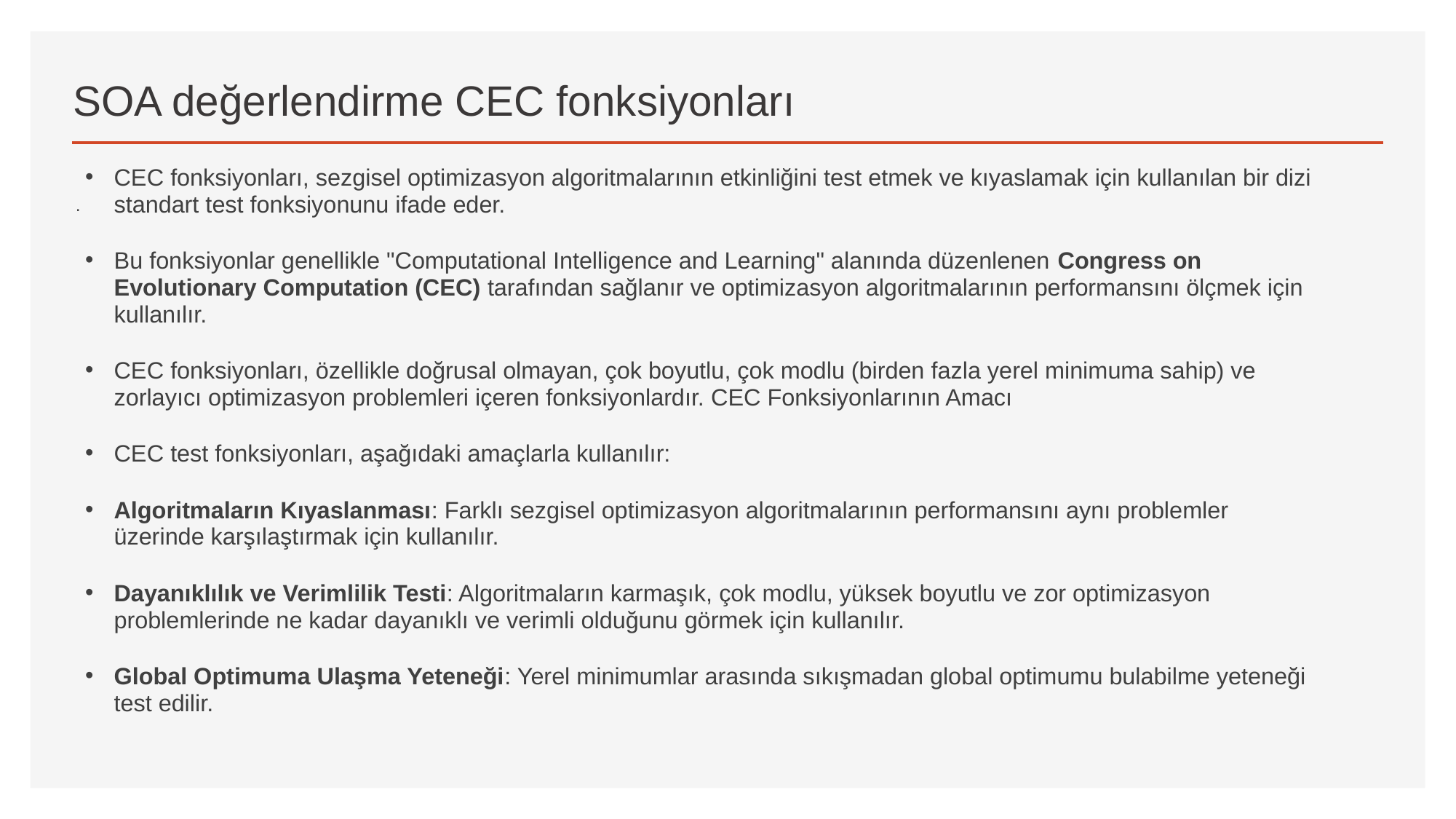

# SOA değerlendirme CEC fonksiyonları
CEC fonksiyonları, sezgisel optimizasyon algoritmalarının etkinliğini test etmek ve kıyaslamak için kullanılan bir dizi standart test fonksiyonunu ifade eder.
Bu fonksiyonlar genellikle "Computational Intelligence and Learning" alanında düzenlenen Congress on Evolutionary Computation (CEC) tarafından sağlanır ve optimizasyon algoritmalarının performansını ölçmek için kullanılır.
CEC fonksiyonları, özellikle doğrusal olmayan, çok boyutlu, çok modlu (birden fazla yerel minimuma sahip) ve zorlayıcı optimizasyon problemleri içeren fonksiyonlardır. CEC Fonksiyonlarının Amacı
CEC test fonksiyonları, aşağıdaki amaçlarla kullanılır:
Algoritmaların Kıyaslanması: Farklı sezgisel optimizasyon algoritmalarının performansını aynı problemler üzerinde karşılaştırmak için kullanılır.
Dayanıklılık ve Verimlilik Testi: Algoritmaların karmaşık, çok modlu, yüksek boyutlu ve zor optimizasyon problemlerinde ne kadar dayanıklı ve verimli olduğunu görmek için kullanılır.
Global Optimuma Ulaşma Yeteneği: Yerel minimumlar arasında sıkışmadan global optimumu bulabilme yeteneği test edilir.

.